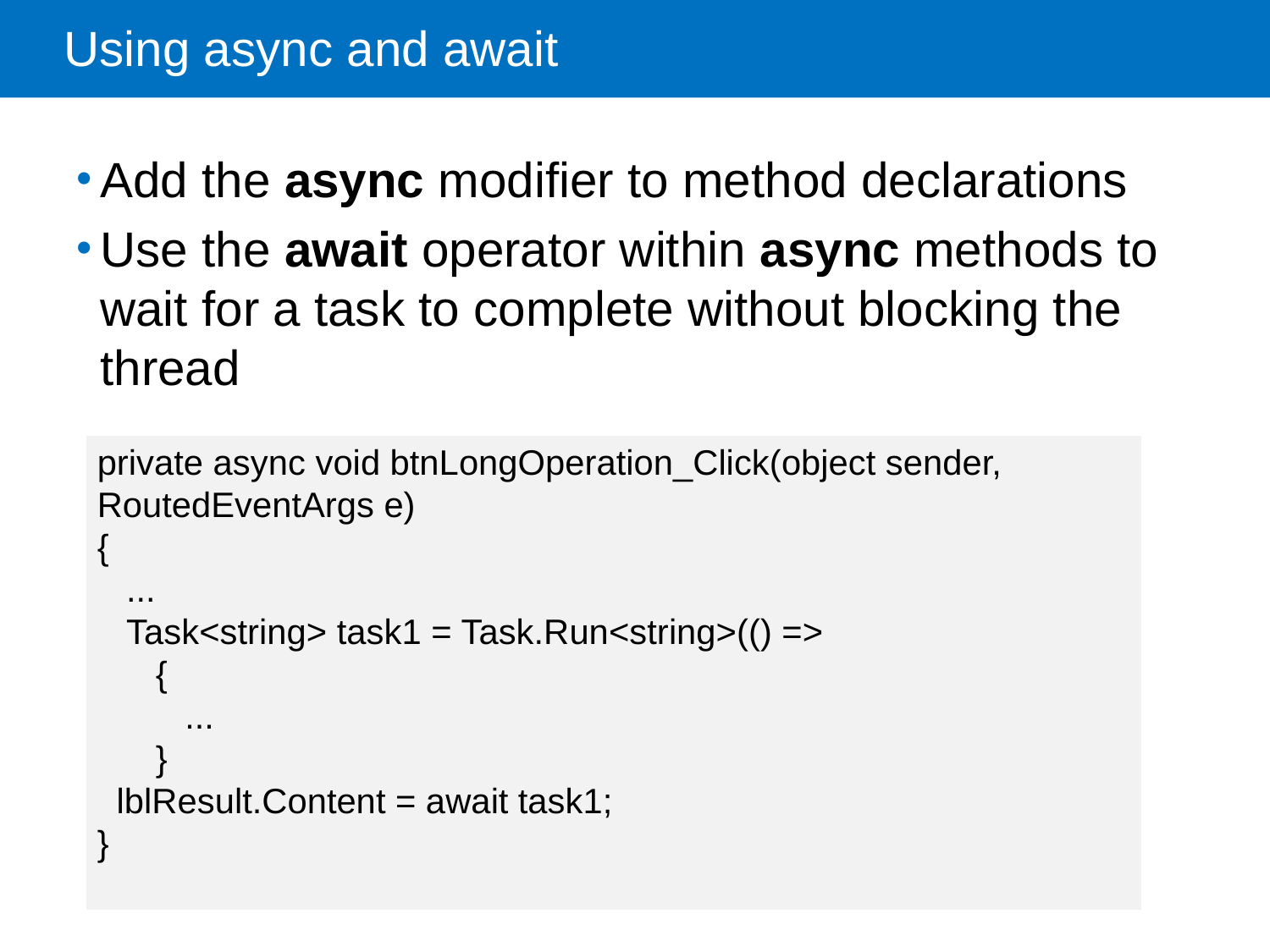

# Using async and await
Add the async modifier to method declarations
Use the await operator within async methods to wait for a task to complete without blocking the thread

private async void btnLongOperation_Click(object sender, RoutedEventArgs e)
{
   ...
   Task<string> task1 = Task.Run<string>(() =>
      {
         ...
      }
  lblResult.Content = await task1;
}